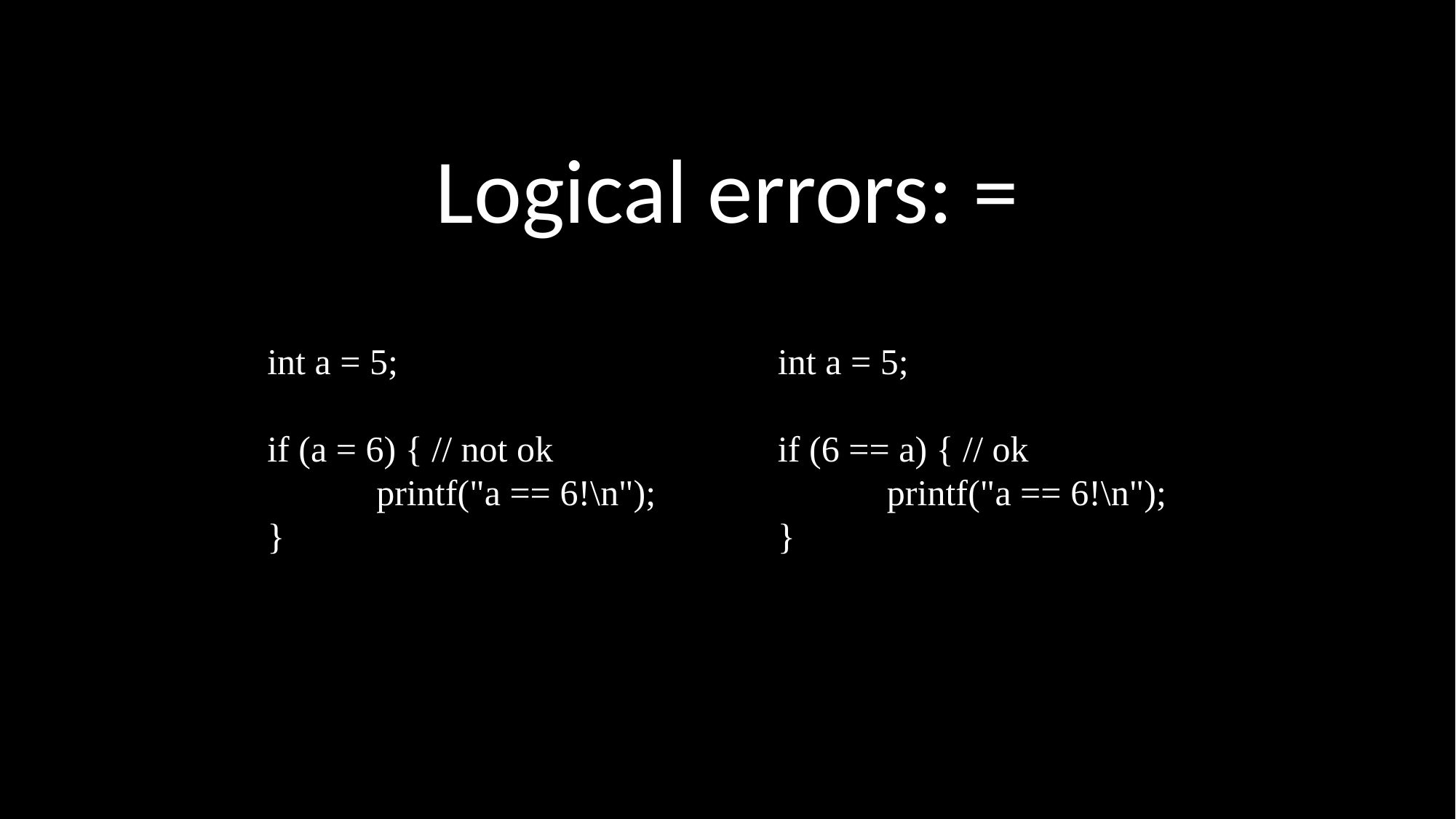

Logical errors: =
int a = 5;

if (a = 6) { // not ok
	printf("a == 6!\n");
}
int a = 5;

if (6 == a) { // ok
	printf("a == 6!\n");
}